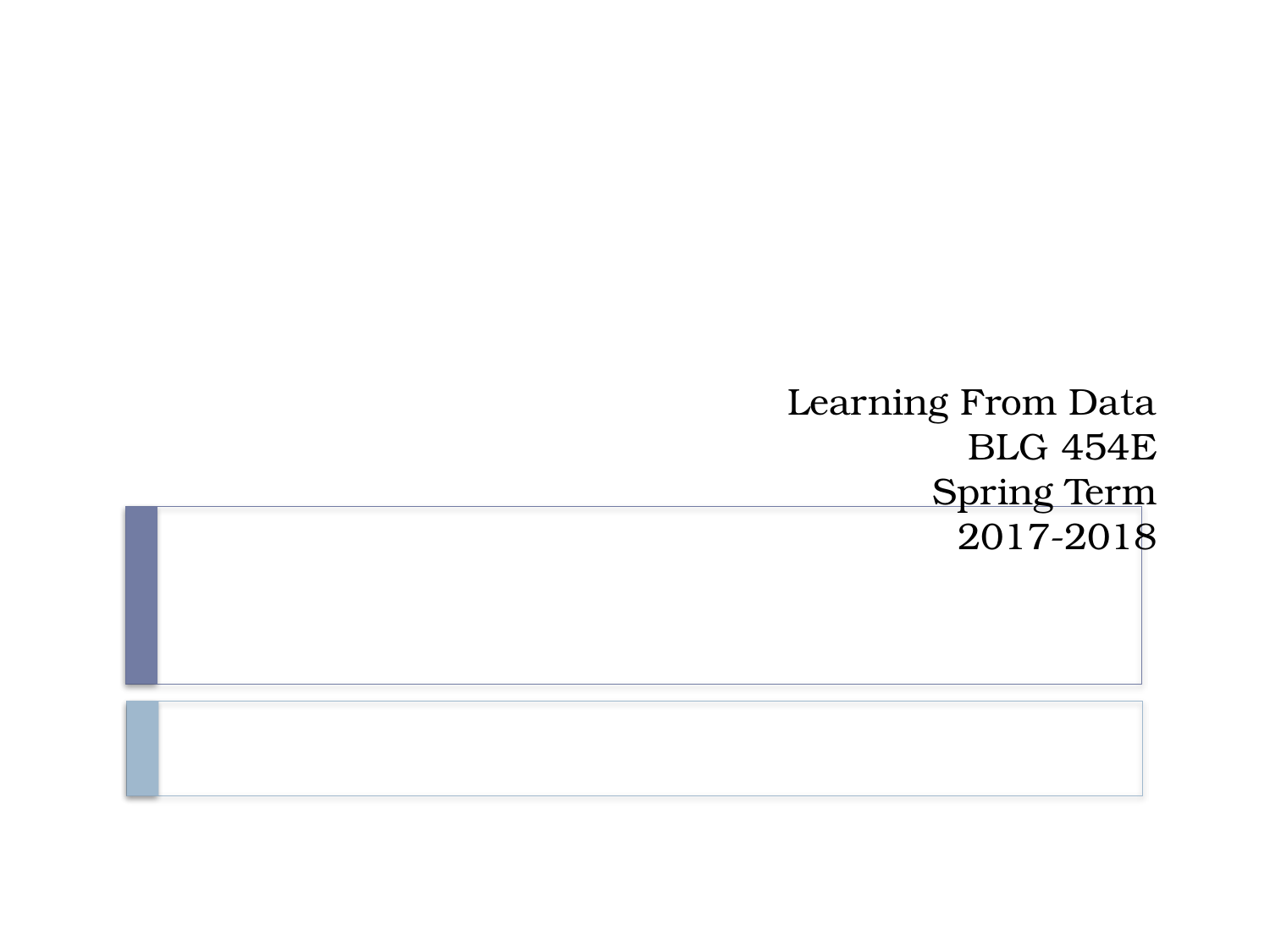

# Learning From Data BLG 454E Spring Term 2017-2018